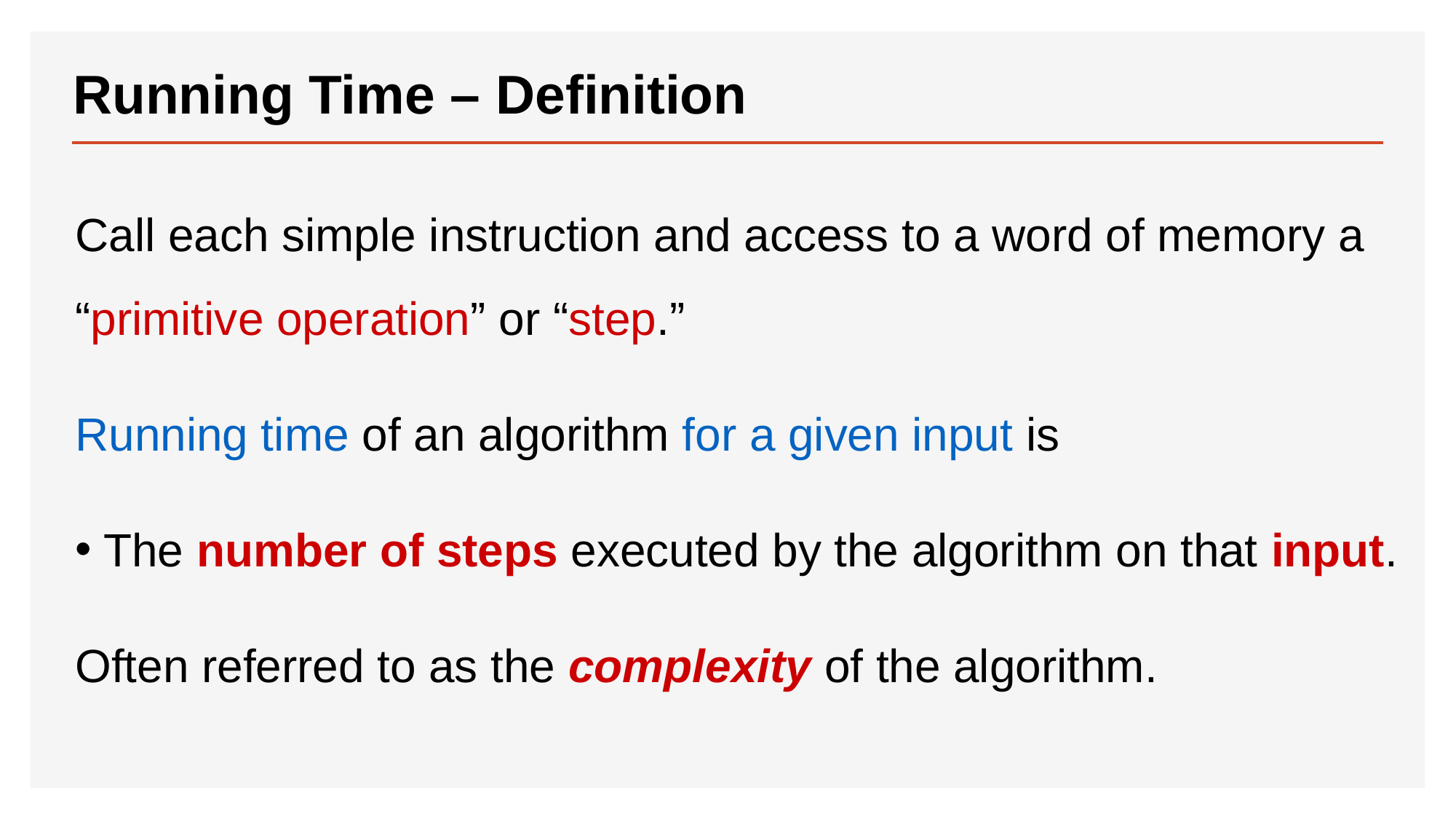

# Running Time – Definition
Call each simple instruction and access to a word of memory a “primitive operation” or “step.”
Running time of an algorithm for a given input is
The number of steps executed by the algorithm on that input.
Often referred to as the complexity of the algorithm.